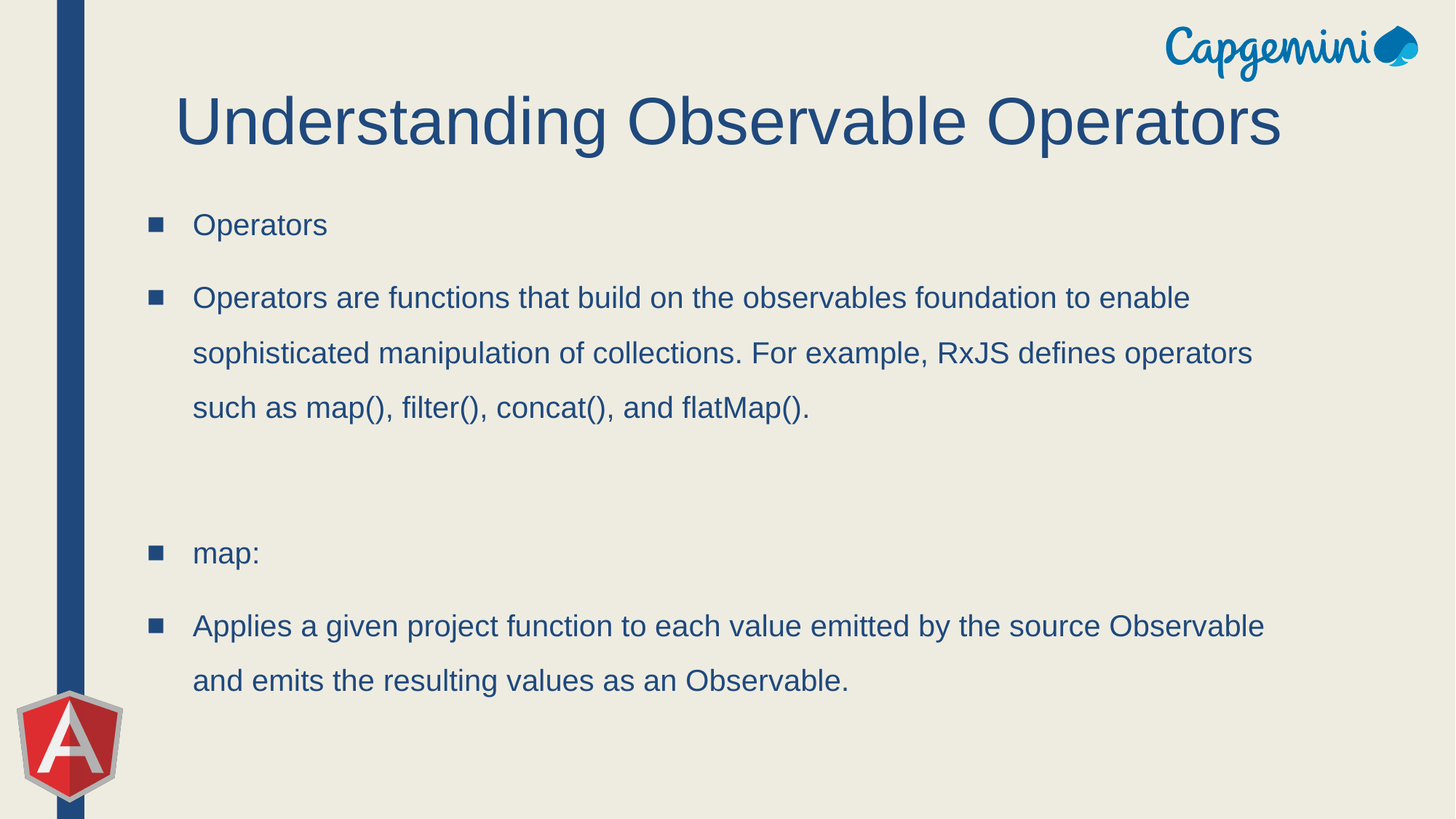

# Understanding Observable Operators
Operators
Operators are functions that build on the observables foundation to enable sophisticated manipulation of collections. For example, RxJS defines operators such as map(), filter(), concat(), and flatMap().

map:
Applies a given project function to each value emitted by the source Observable and emits the resulting values as an Observable.